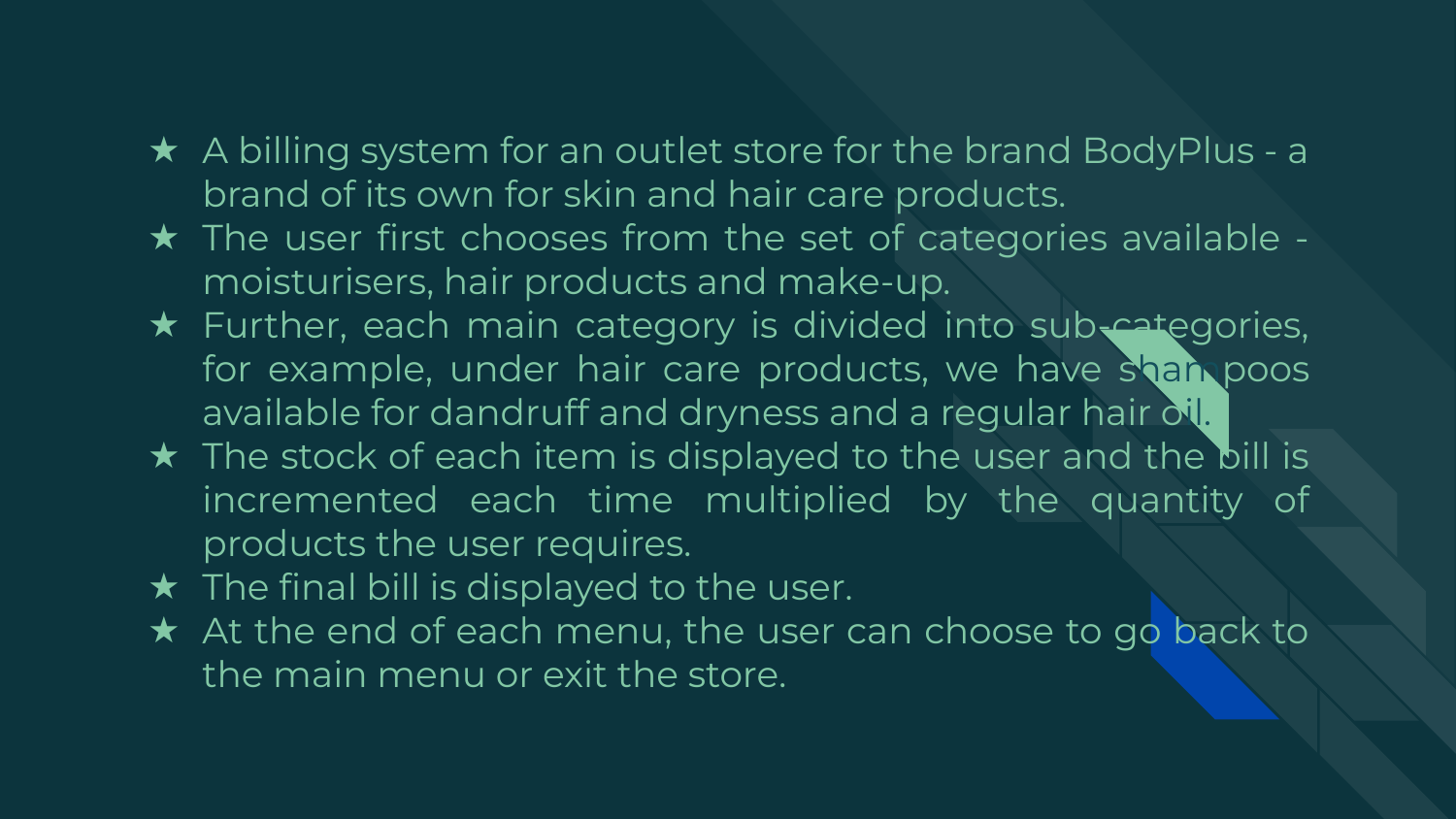

# A billing system for an outlet store for the brand BodyPlus - a brand of its own for skin and hair care products.
The user first chooses from the set of categories available - moisturisers, hair products and make-up.
Further, each main category is divided into sub-categories, for example, under hair care products, we have shampoos available for dandruff and dryness and a regular hair oil.
The stock of each item is displayed to the user and the bill is incremented each time multiplied by the quantity of products the user requires.
The final bill is displayed to the user.
At the end of each menu, the user can choose to go back to the main menu or exit the store.